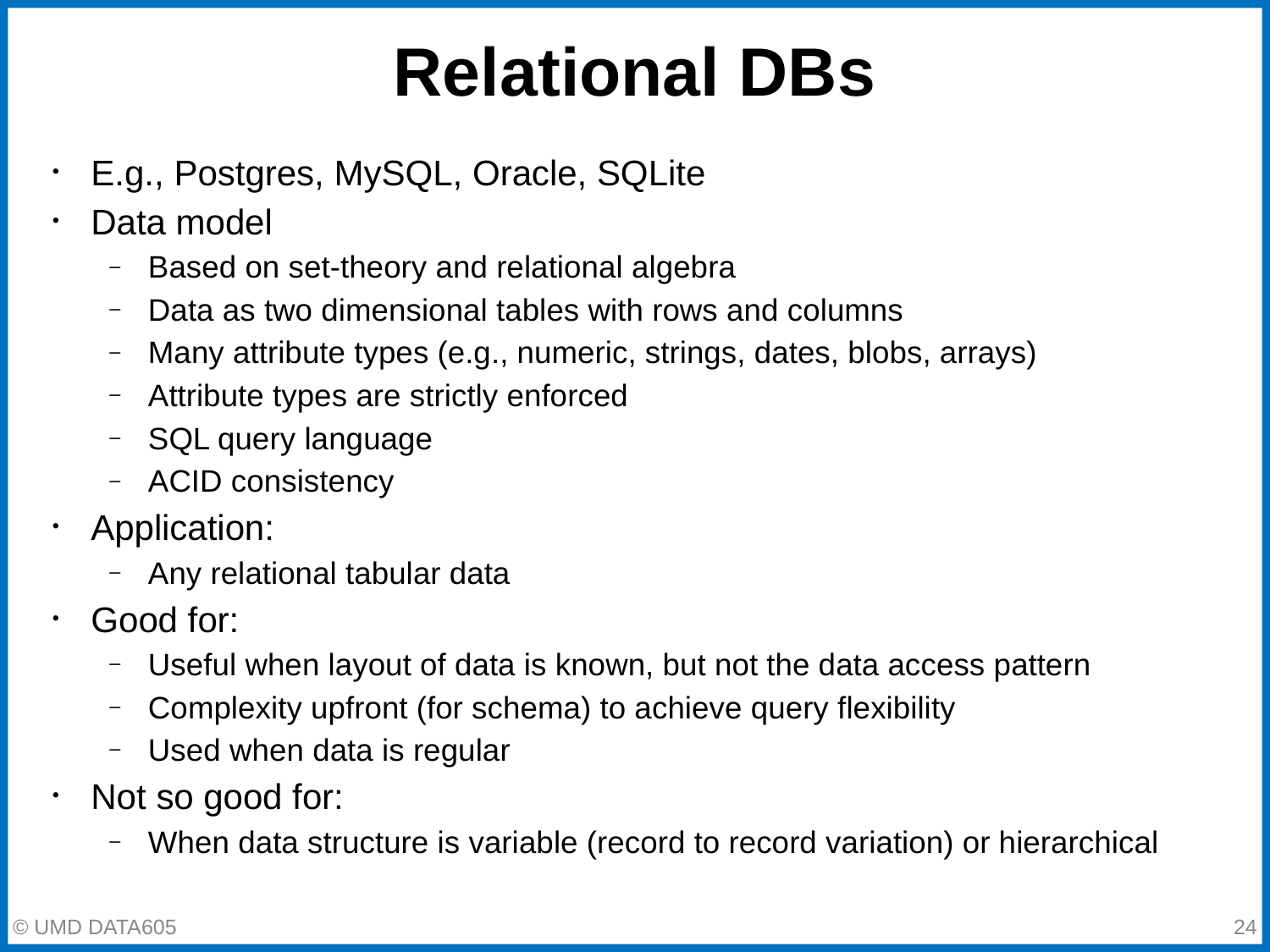

# Relational DBs
E.g., Postgres, MySQL, Oracle, SQLite
Data model
Based on set-theory and relational algebra
Data as two dimensional tables with rows and columns
Many attribute types (e.g., numeric, strings, dates, blobs, arrays)
Attribute types are strictly enforced
SQL query language
ACID consistency
Application:
Any relational tabular data
Good for:
Useful when layout of data is known, but not the data access pattern
Complexity upfront (for schema) to achieve query flexibility
Used when data is regular
Not so good for:
When data structure is variable (record to record variation) or hierarchical
24